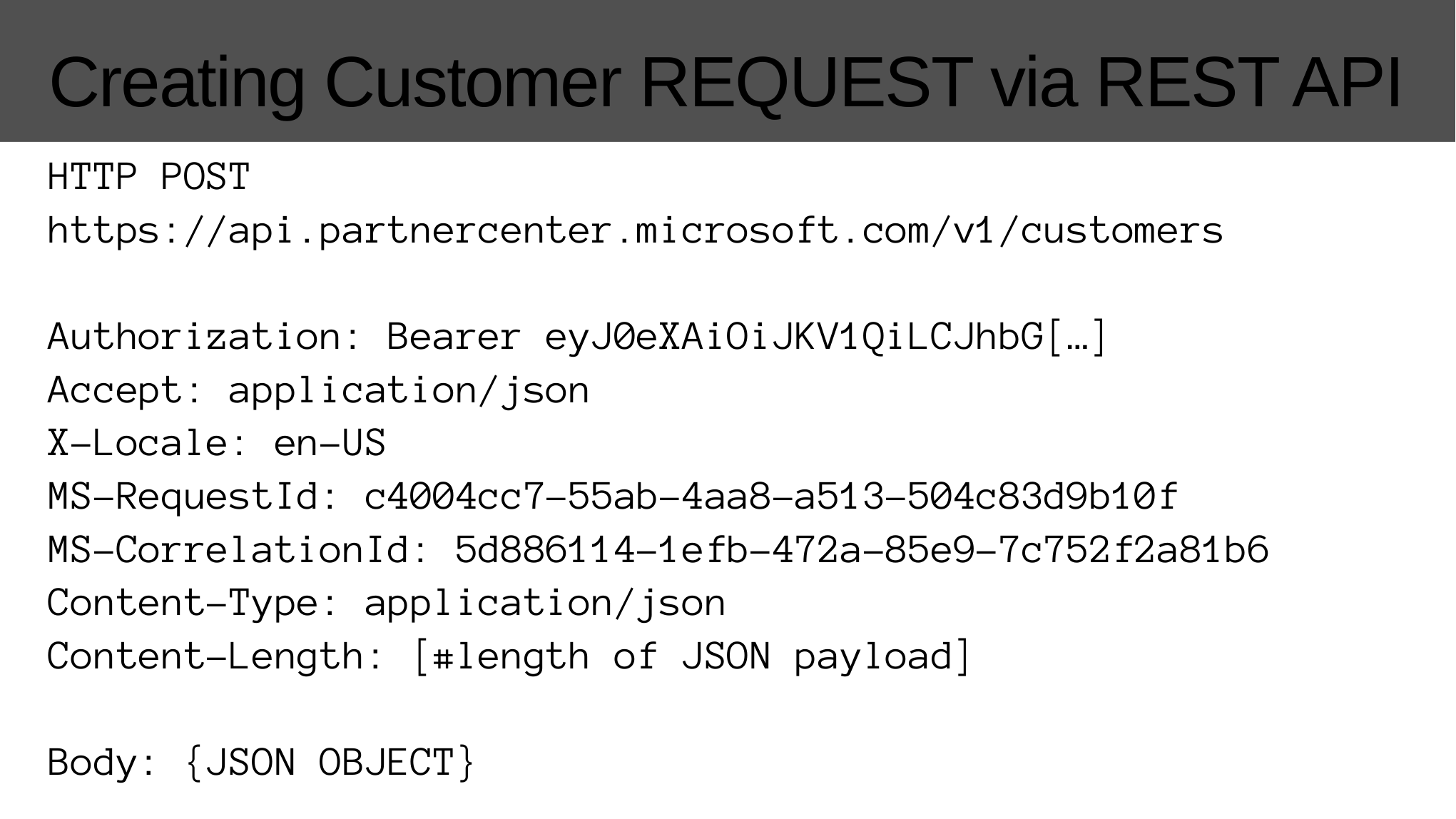

# Creating Customer REQUEST via REST API
HTTP POST
https://api.partnercenter.microsoft.com/v1/customers

Authorization: Bearer eyJ0eXAiOiJKV1QiLCJhbG[…]
Accept: application/json
X-Locale: en-US
MS-RequestId: c4004cc7-55ab-4aa8-a513-504c83d9b10f
MS-CorrelationId: 5d886114-1efb-472a-85e9-7c752f2a81b6
Content-Type: application/json
Content-Length: [#length of JSON payload]

Body: {JSON OBJECT}